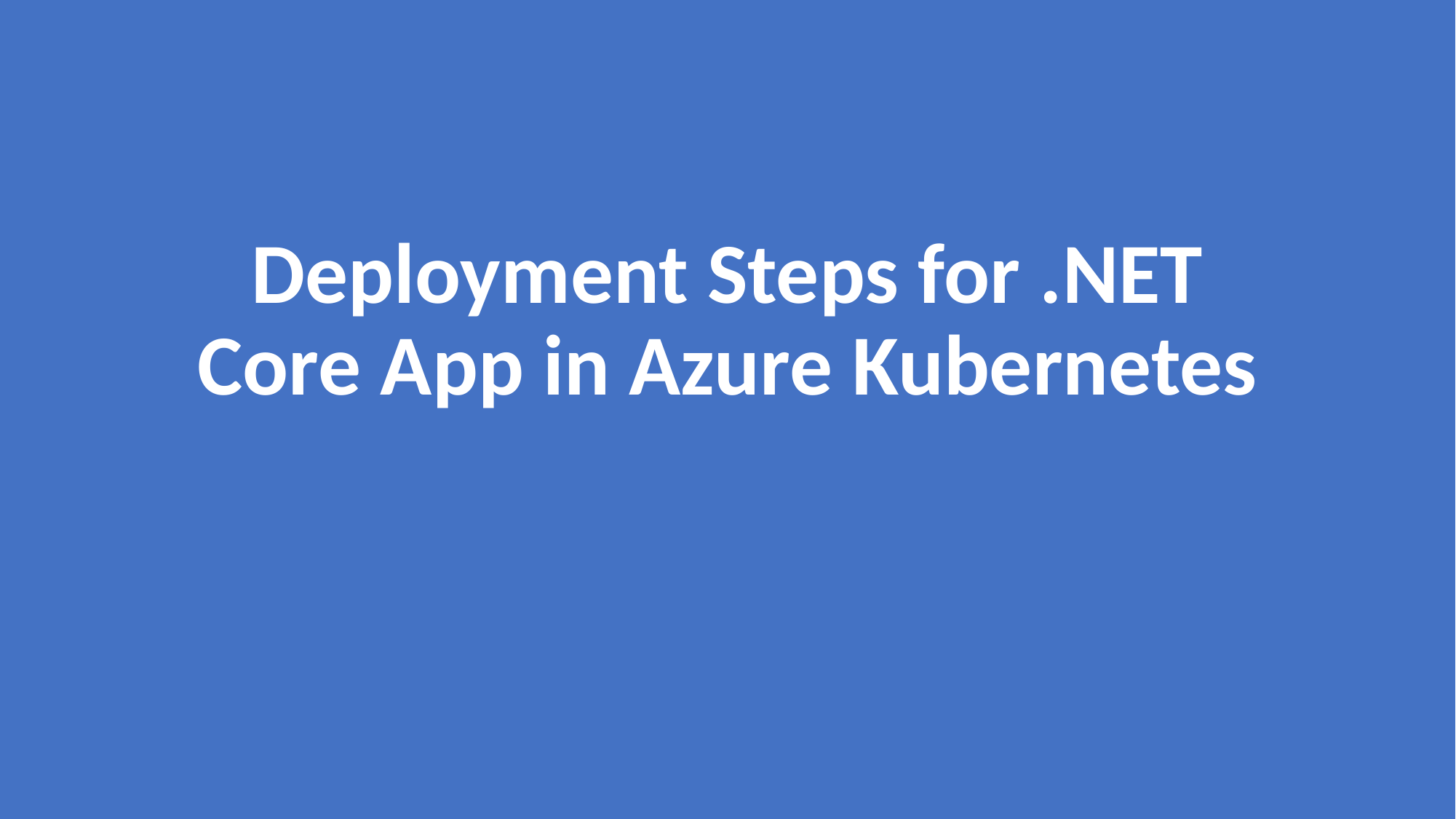

# Deployment Steps for .NET Core App in Azure Kubernetes